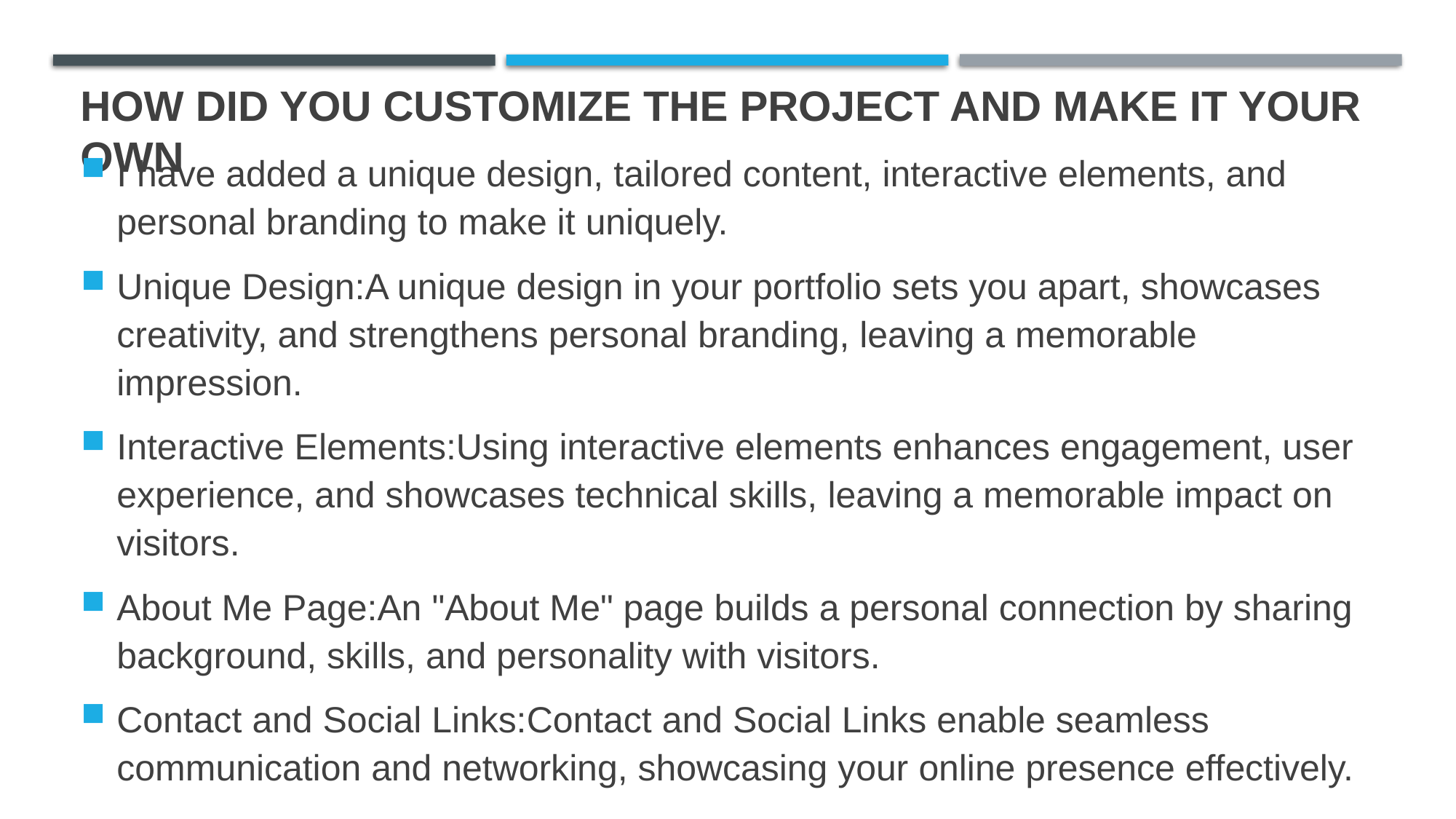

# How did you customize the project and make it your own
I have added a unique design, tailored content, interactive elements, and personal branding to make it uniquely.
Unique Design:A unique design in your portfolio sets you apart, showcases creativity, and strengthens personal branding, leaving a memorable impression.
Interactive Elements:Using interactive elements enhances engagement, user experience, and showcases technical skills, leaving a memorable impact on visitors.
About Me Page:An "About Me" page builds a personal connection by sharing background, skills, and personality with visitors.
Contact and Social Links:Contact and Social Links enable seamless communication and networking, showcasing your online presence effectively.